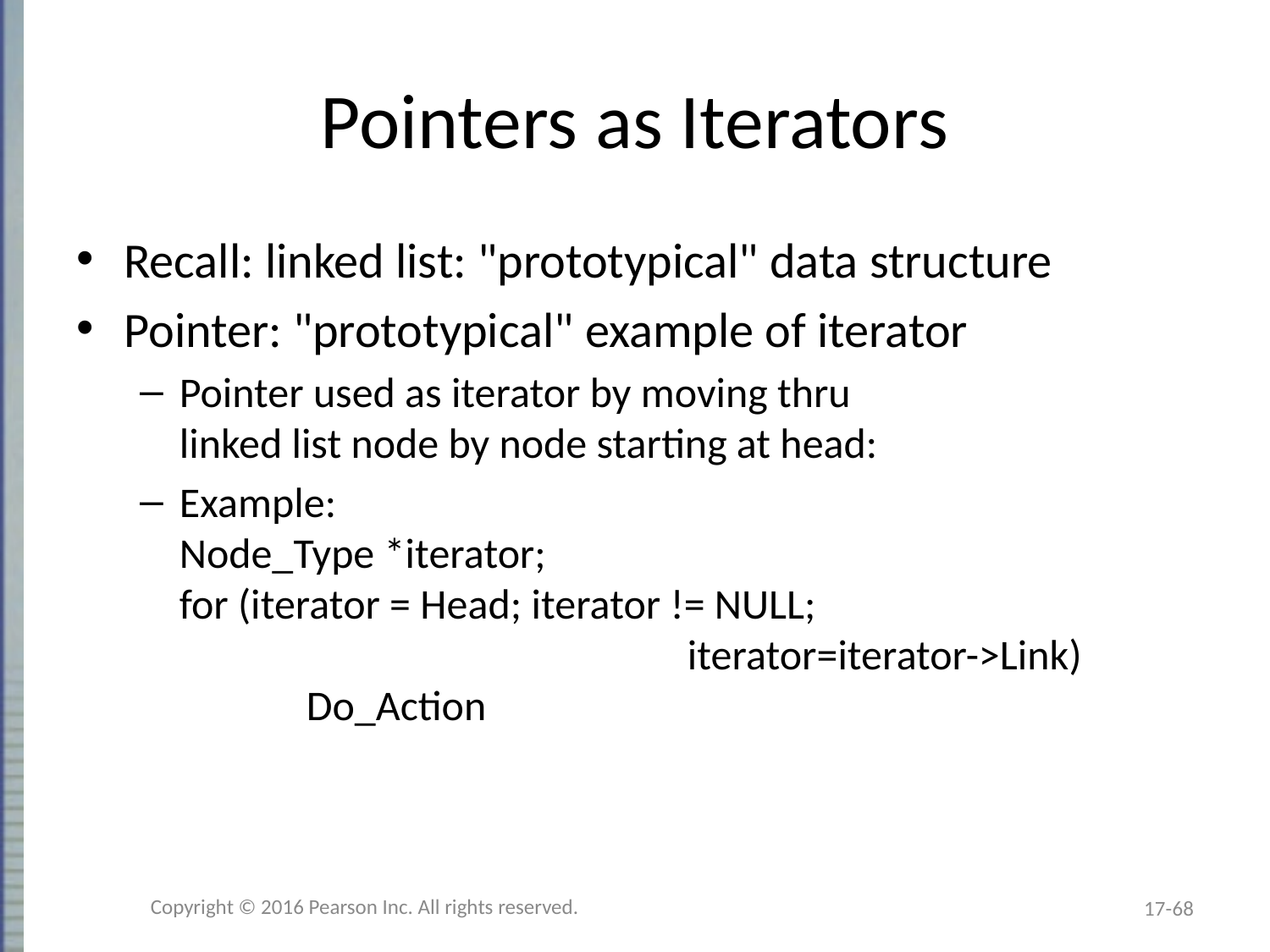

# Pointers as Iterators
Recall: linked list: "prototypical" data structure
Pointer: "prototypical" example of iterator
Pointer used as iterator by moving thru
linked list node by node starting at head:
Example:
Node_Type *iterator;
for (iterator = Head; iterator != NULL;
				iterator=iterator->Link)
	Do_Action
Copyright © 2016 Pearson Inc. All rights reserved.
17-68